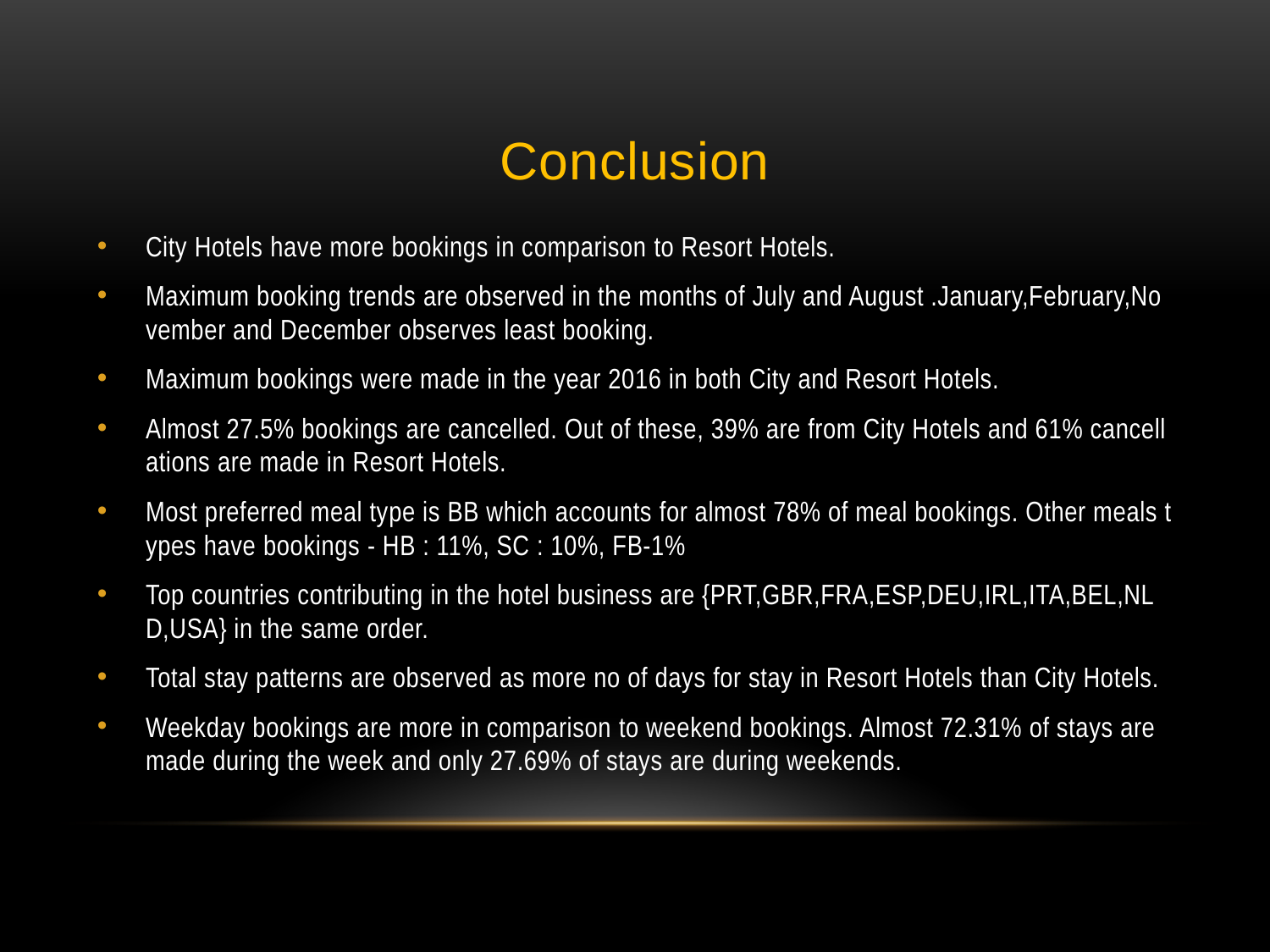

# Conclusion
City Hotels have more bookings in comparison to Resort Hotels.
Maximum booking trends are observed in the months of July and August .January,February,November and December observes least booking.
Maximum bookings were made in the year 2016 in both City and Resort Hotels.
Almost 27.5% bookings are cancelled. Out of these, 39% are from City Hotels and 61% cancellations are made in Resort Hotels.
Most preferred meal type is BB which accounts for almost 78% of meal bookings. Other meals types have bookings - HB : 11%, SC : 10%, FB-1%
Top countries contributing in the hotel business are {PRT,GBR,FRA,ESP,DEU,IRL,ITA,BEL,NLD,USA} in the same order.
Total stay patterns are observed as more no of days for stay in Resort Hotels than City Hotels.
Weekday bookings are more in comparison to weekend bookings. Almost 72.31% of stays are made during the week and only 27.69% of stays are during weekends.